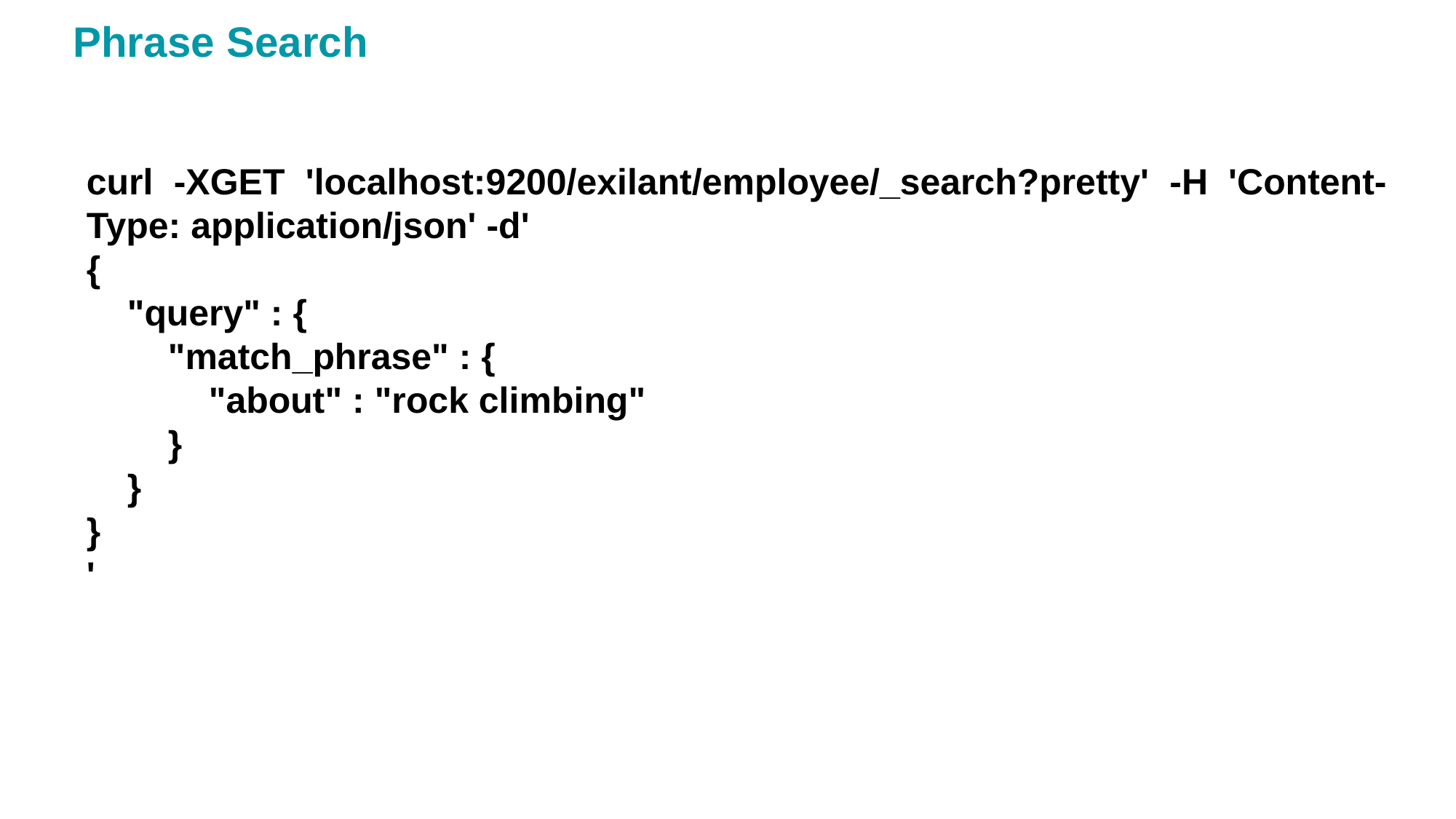

# Phrase Search
curl -XGET 'localhost:9200/exilant/employee/_search?pretty' -H 'Content-Type: application/json' -d'
{
    "query" : {
        "match_phrase" : {
            "about" : "rock climbing"
        }
    }
}
'